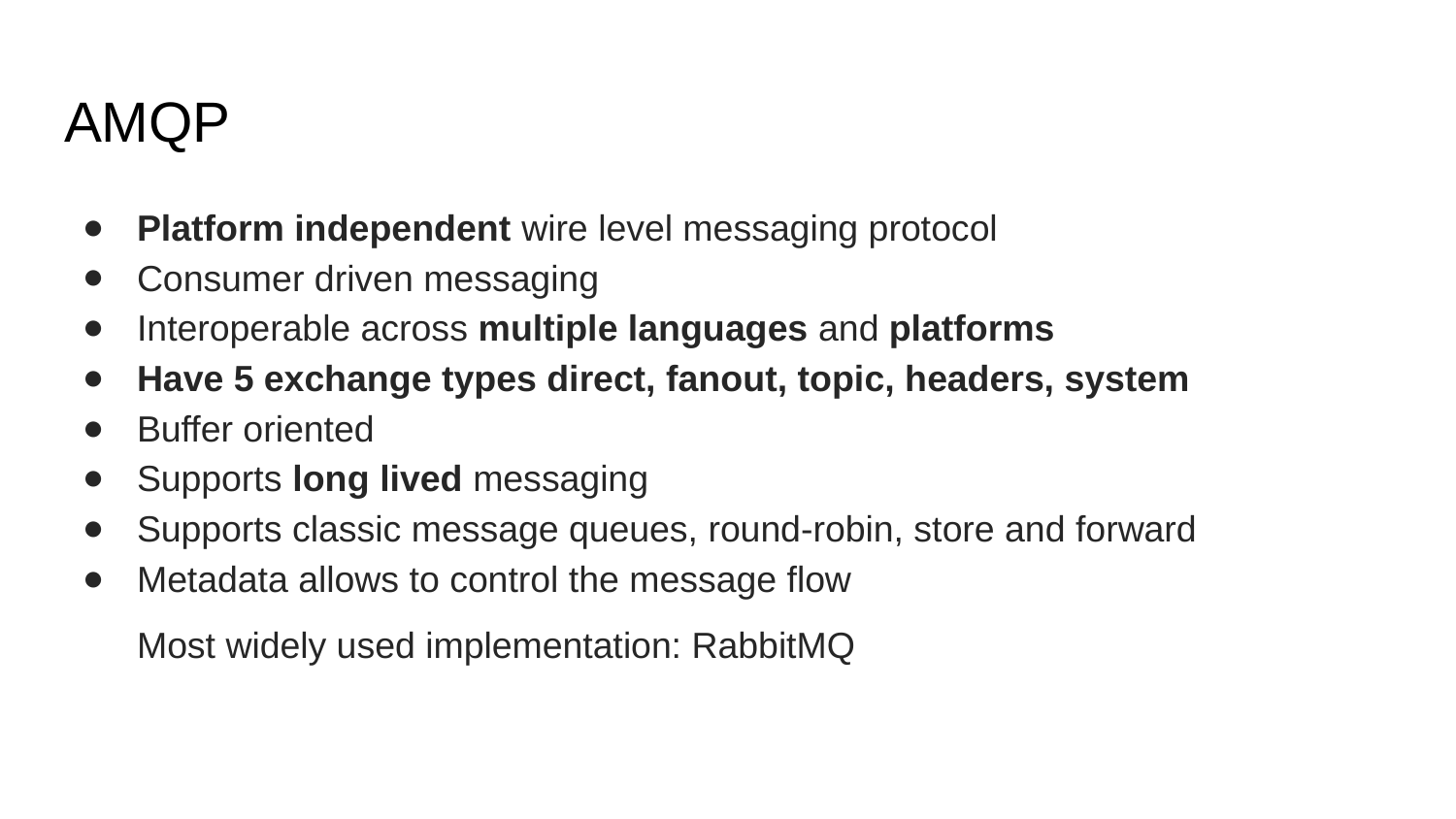

# AMQP
Platform independent wire level messaging protocol
Consumer driven messaging
Interoperable across multiple languages and platforms
Have 5 exchange types direct, fanout, topic, headers, system
Buffer oriented
Supports long lived messaging
Supports classic message queues, round-robin, store and forward
Metadata allows to control the message flow
Most widely used implementation: RabbitMQ